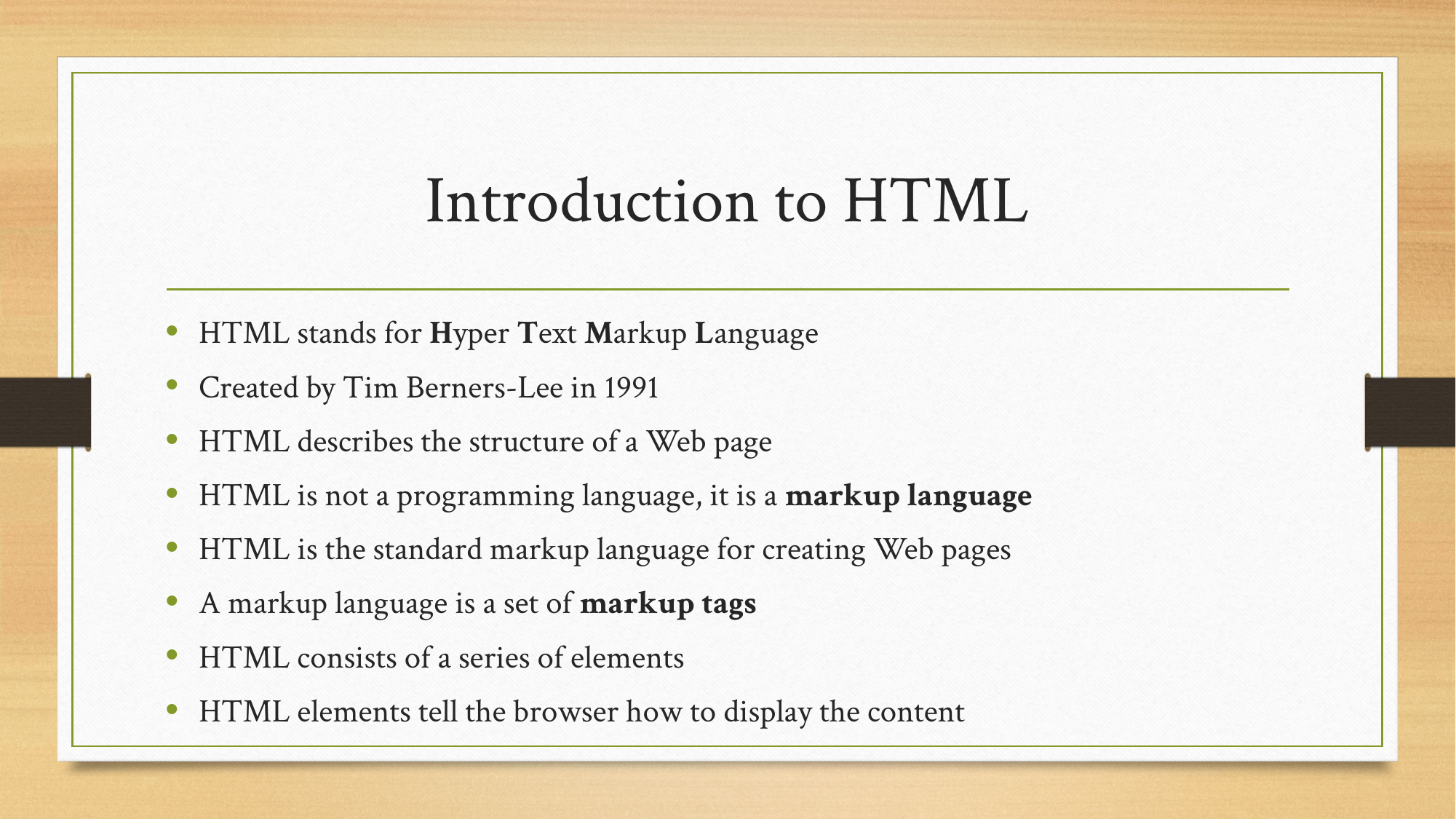

# Introduction to HTML
HTML stands for Hyper Text Markup Language
Created by Tim Berners-Lee in 1991
HTML describes the structure of a Web page
HTML is not a programming language, it is a markup language
HTML is the standard markup language for creating Web pages
A markup language is a set of markup tags
HTML consists of a series of elements
HTML elements tell the browser how to display the content